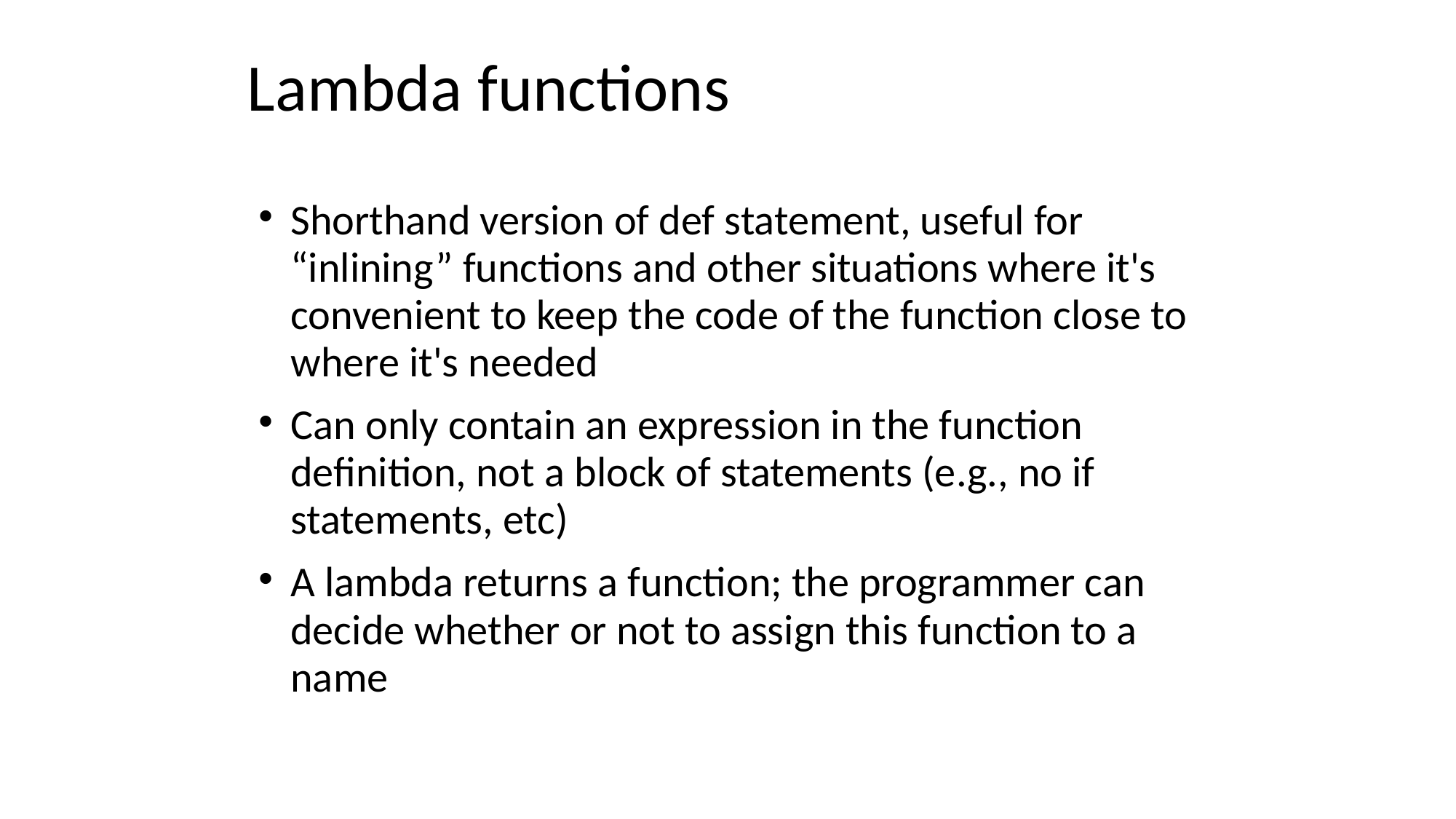

# Lambda functions
Shorthand version of def statement, useful for “inlining” functions and other situations where it's convenient to keep the code of the function close to where it's needed
Can only contain an expression in the function definition, not a block of statements (e.g., no if statements, etc)‏
A lambda returns a function; the programmer can decide whether or not to assign this function to a name